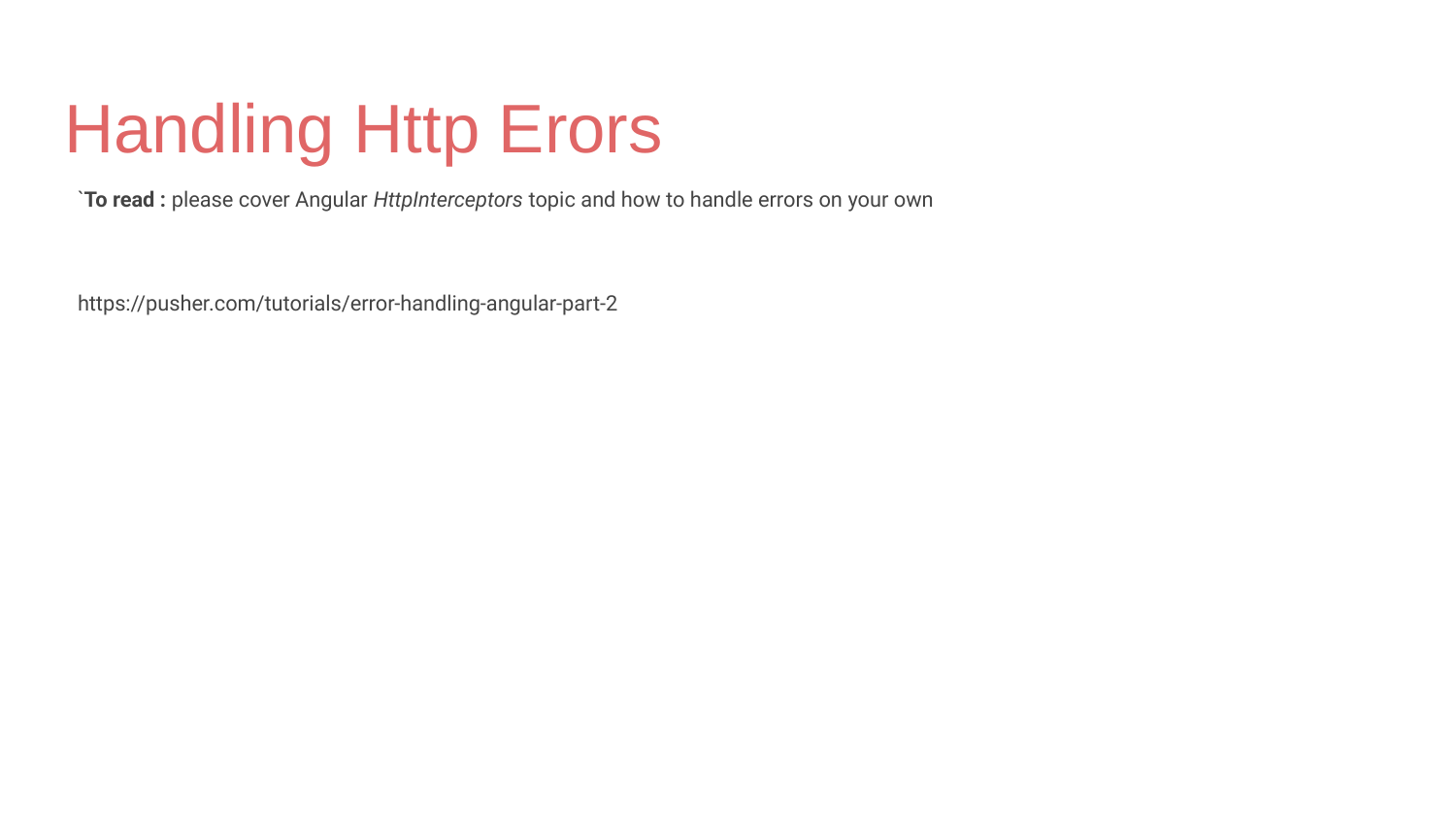

# Handling Http Erors
`To read : please cover Angular HttpInterceptors topic and how to handle errors on your own

https://pusher.com/tutorials/error-handling-angular-part-2